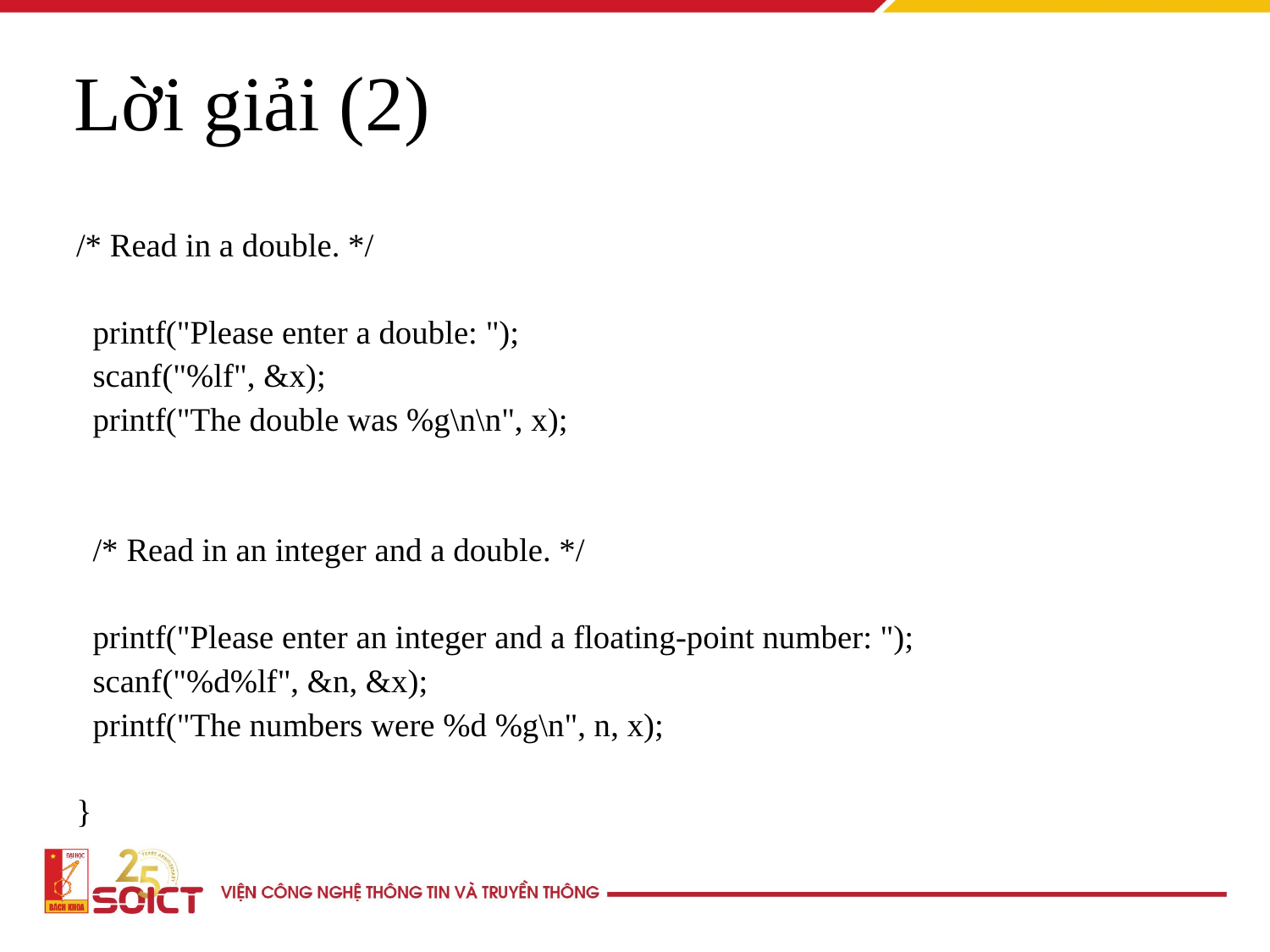

Lời giải (2)
/* Read in a double. */

  printf("Please enter a double: ");
  scanf("%lf", &x);
  printf("The double was %g\n\n", x);

  /* Read in an integer and a double. */

  printf("Please enter an integer and a floating-point number: ");
  scanf("%d%lf", &n, &x);
  printf("The numbers were %d %g\n", n, x);

}